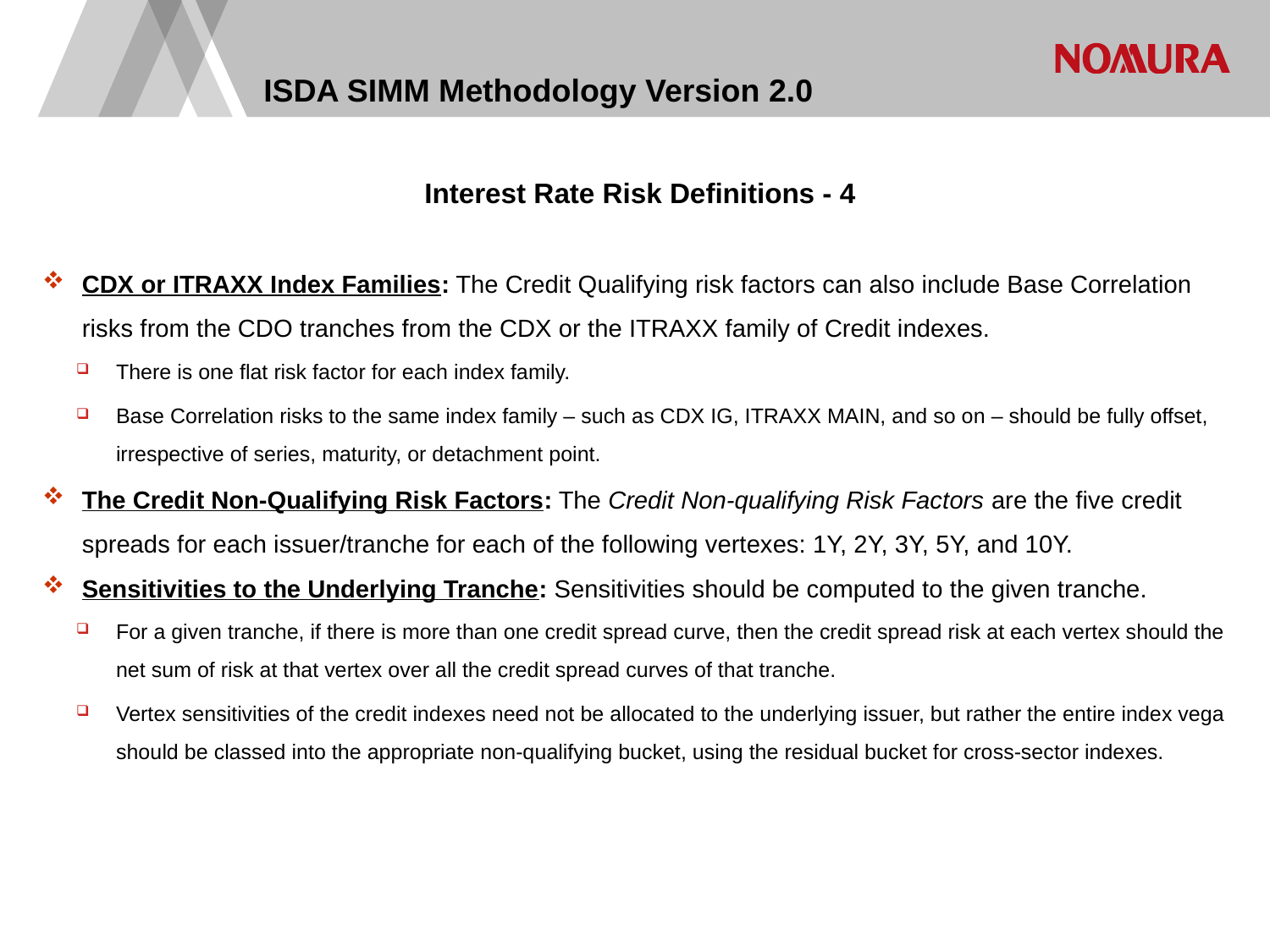

# ISDA SIMM Methodology Version 2.0
Interest Rate Risk Definitions - 4

CDX or ITRAXX Index Families: The Credit Qualifying risk factors can also include Base Correlation risks from the CDO tranches from the CDX or the ITRAXX family of Credit indexes.
There is one flat risk factor for each index family.
Base Correlation risks to the same index family – such as CDX IG, ITRAXX MAIN, and so on – should be fully offset, irrespective of series, maturity, or detachment point.
The Credit Non-Qualifying Risk Factors: The Credit Non-qualifying Risk Factors are the five credit spreads for each issuer/tranche for each of the following vertexes: 1Y, 2Y, 3Y, 5Y, and 10Y.
Sensitivities to the Underlying Tranche: Sensitivities should be computed to the given tranche.
For a given tranche, if there is more than one credit spread curve, then the credit spread risk at each vertex should the net sum of risk at that vertex over all the credit spread curves of that tranche.
Vertex sensitivities of the credit indexes need not be allocated to the underlying issuer, but rather the entire index vega should be classed into the appropriate non-qualifying bucket, using the residual bucket for cross-sector indexes.